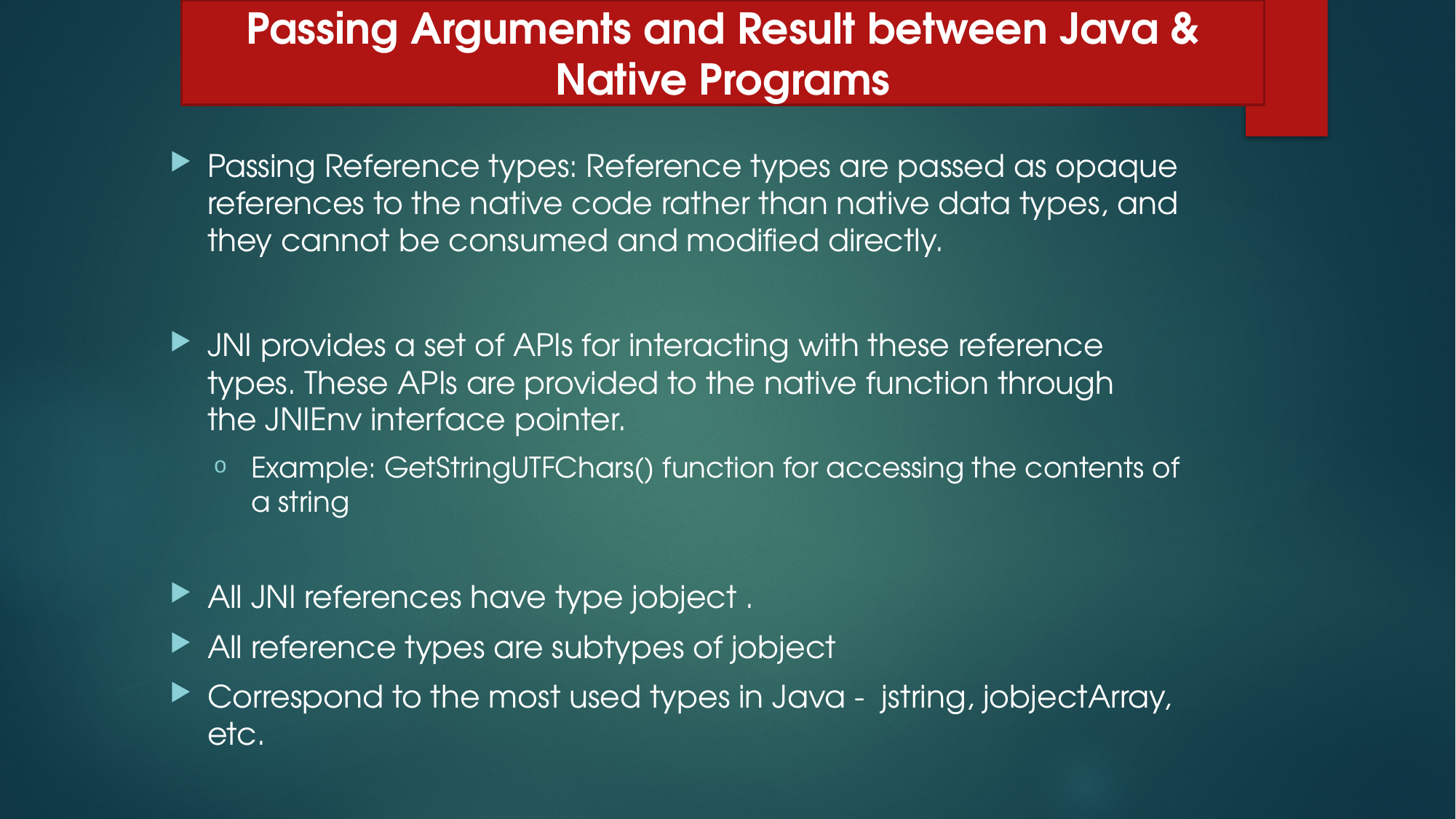

Passing Arguments and Result between Java & Native Programs

Passing Reference types: Reference types are passed as opaque references to the native code rather than native data types, and they cannot be consumed and modified directly.

JNI provides a set of APIs for interacting with these reference types. These APIs are provided to the native function through the JNIEnv interface pointer.
Example: GetStringUTFChars() function for accessing the contents of a string

All JNI references have type jobject .
All reference types are subtypes of jobject
Correspond to the most used types in Java -  jstring, jobjectArray, etc.